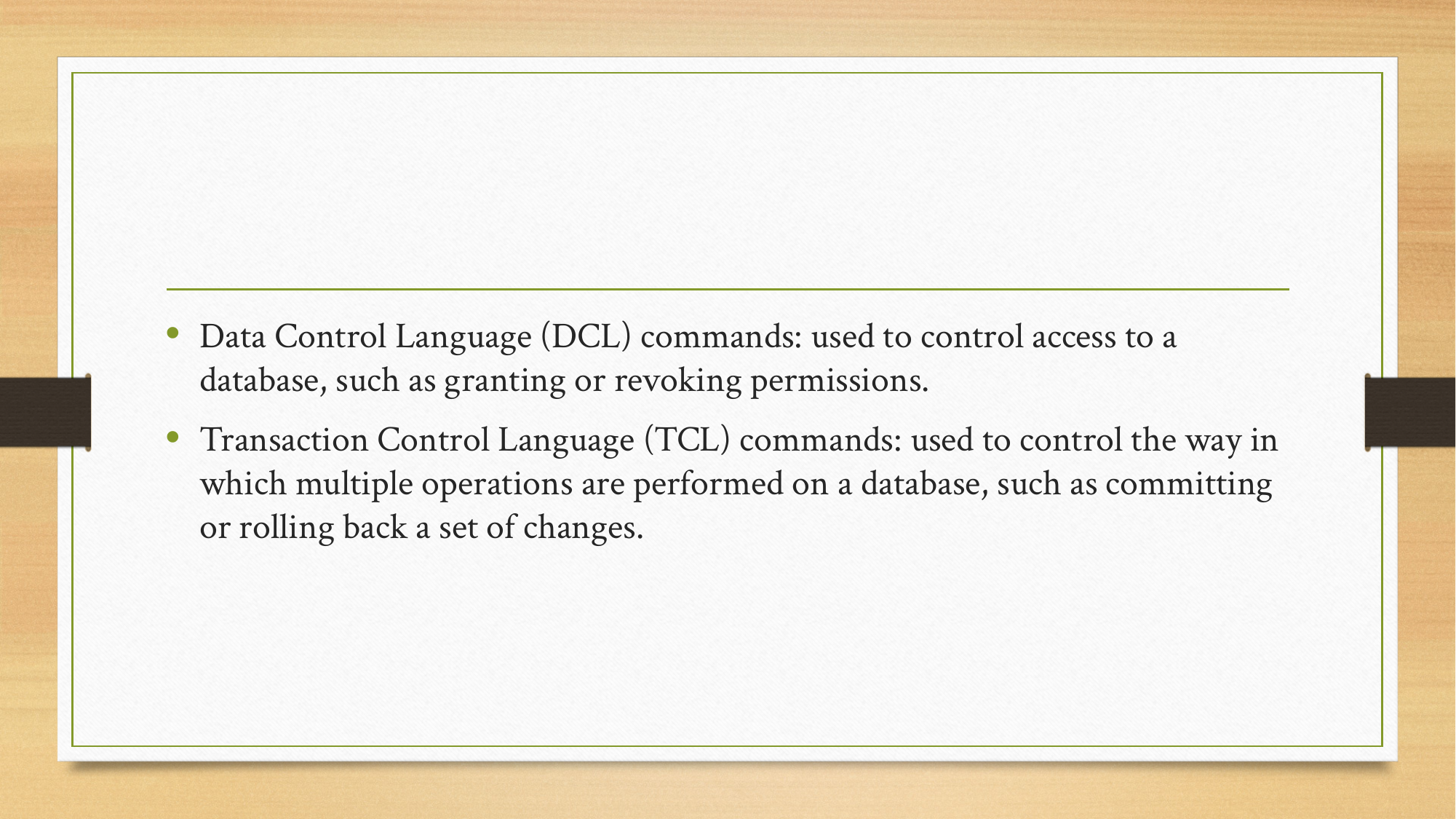

#
Data Control Language (DCL) commands: used to control access to a database, such as granting or revoking permissions.
Transaction Control Language (TCL) commands: used to control the way in which multiple operations are performed on a database, such as committing or rolling back a set of changes.